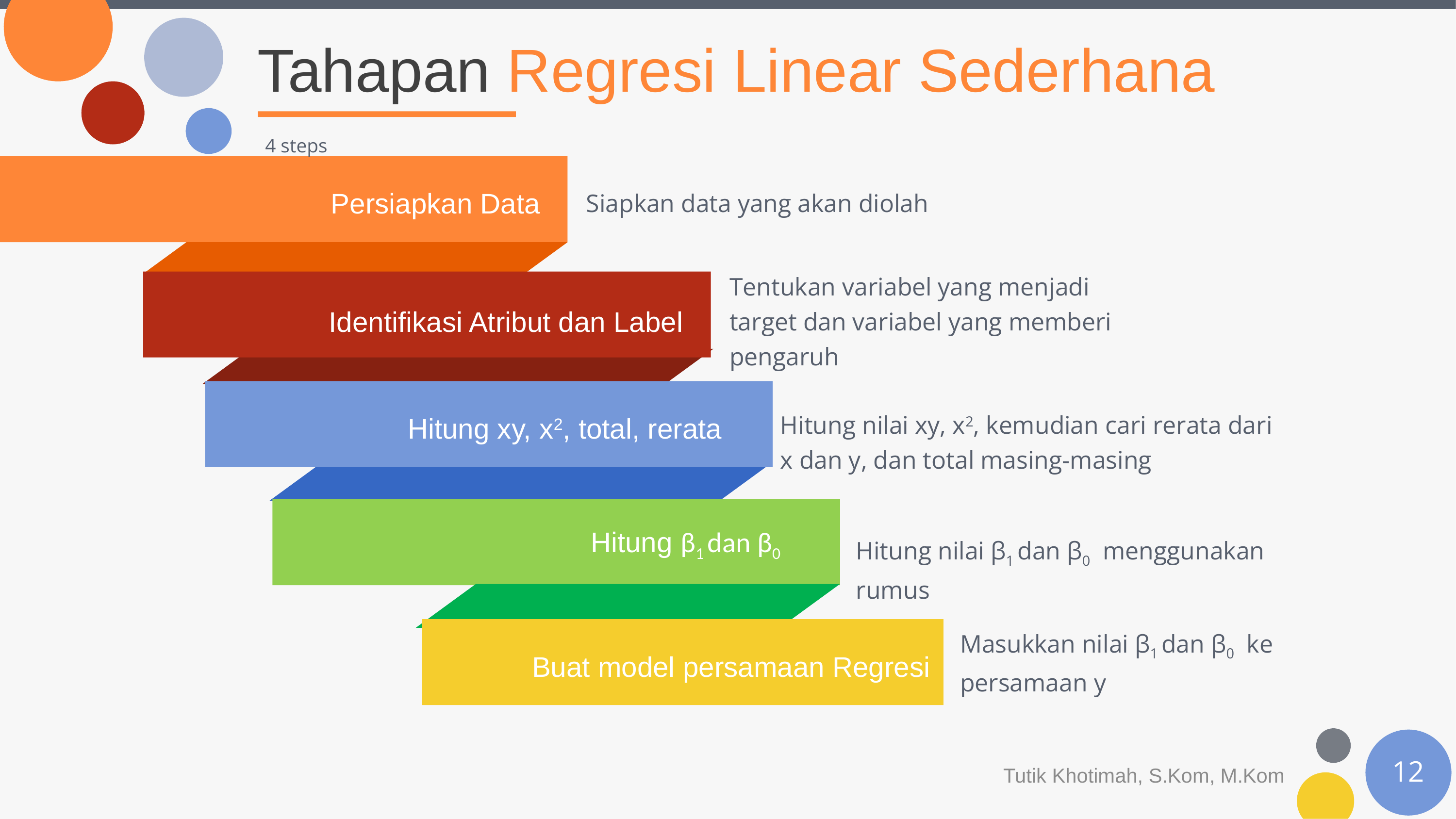

# Tahapan Regresi Linear Sederhana
4 steps
Siapkan data yang akan diolah
Persiapkan Data
Tentukan variabel yang menjadi target dan variabel yang memberi pengaruh
Identifikasi Atribut dan Label
Hitung nilai xy, x2, kemudian cari rerata dari x dan y, dan total masing-masing
Hitung xy, x2, total, rerata
Hitung β1 dan β0
Hitung nilai β1 dan β0  menggunakan rumus
Masukkan nilai β1 dan β0  ke persamaan y
Buat model persamaan Regresi
12
Tutik Khotimah, S.Kom, M.Kom